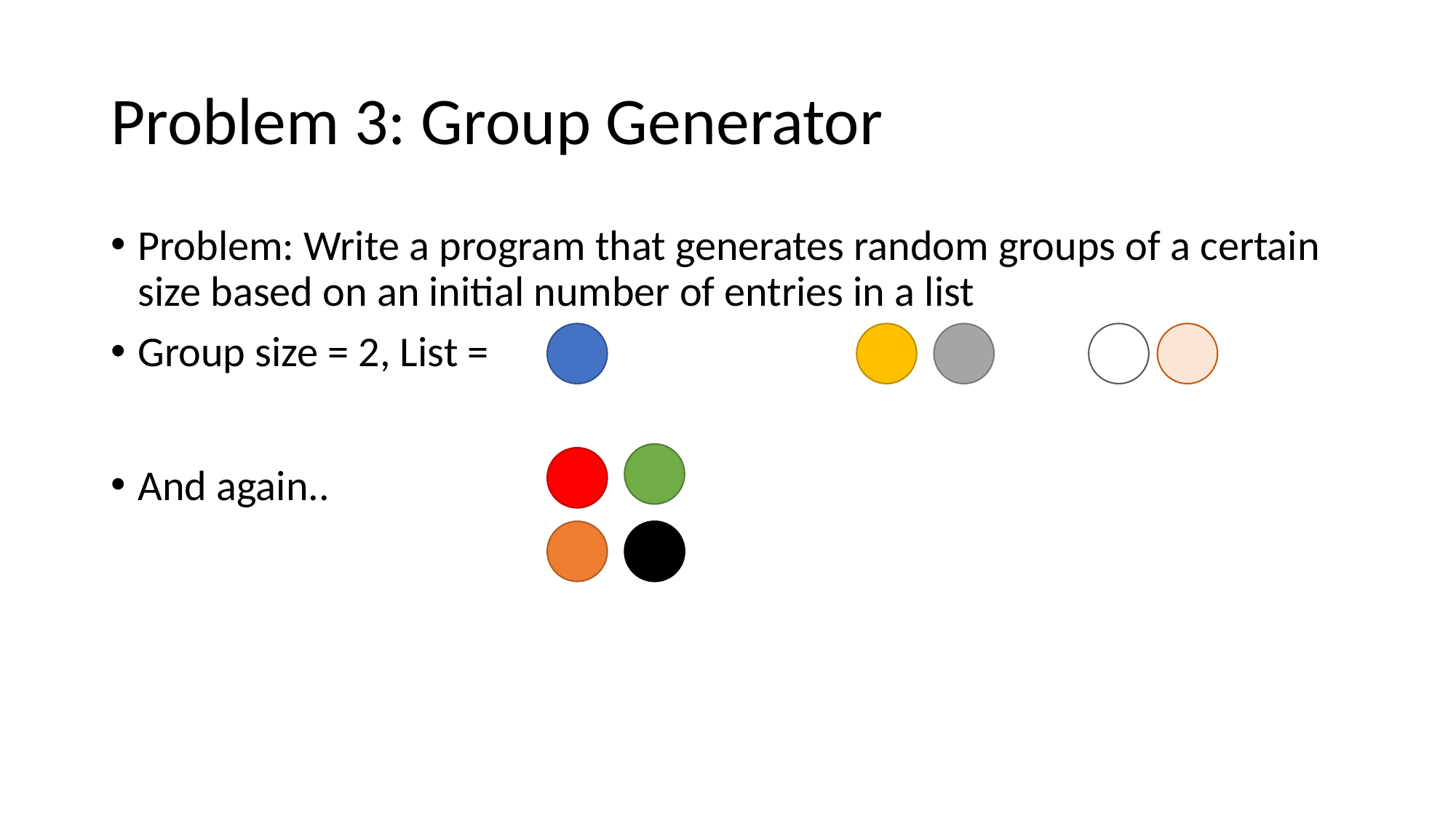

# Problem 3: Group Generator
Problem: Write a program that generates random groups of a certain size based on an initial number of entries in a list
Group size = 2, List =

And again..